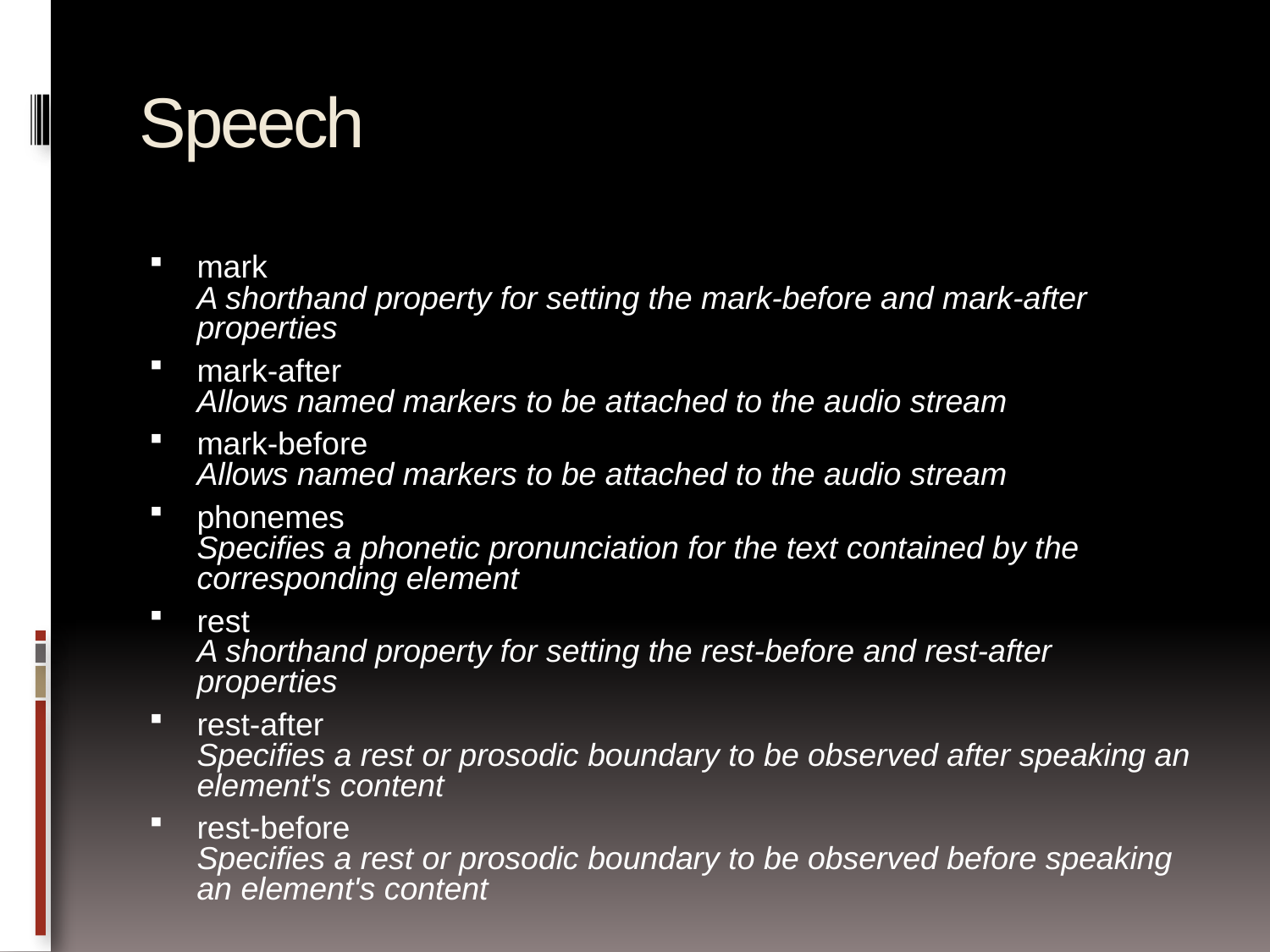

# Speech
mark
A shorthand property for setting the mark-before and mark-after properties
mark-after
Allows named markers to be attached to the audio stream
mark-before
Allows named markers to be attached to the audio stream
phonemes
Specifies a phonetic pronunciation for the text contained by the corresponding element
rest
A shorthand property for setting the rest-before and rest-after properties
rest-after
Specifies a rest or prosodic boundary to be observed after speaking an element's content
rest-before
Specifies a rest or prosodic boundary to be observed before speaking an element's content